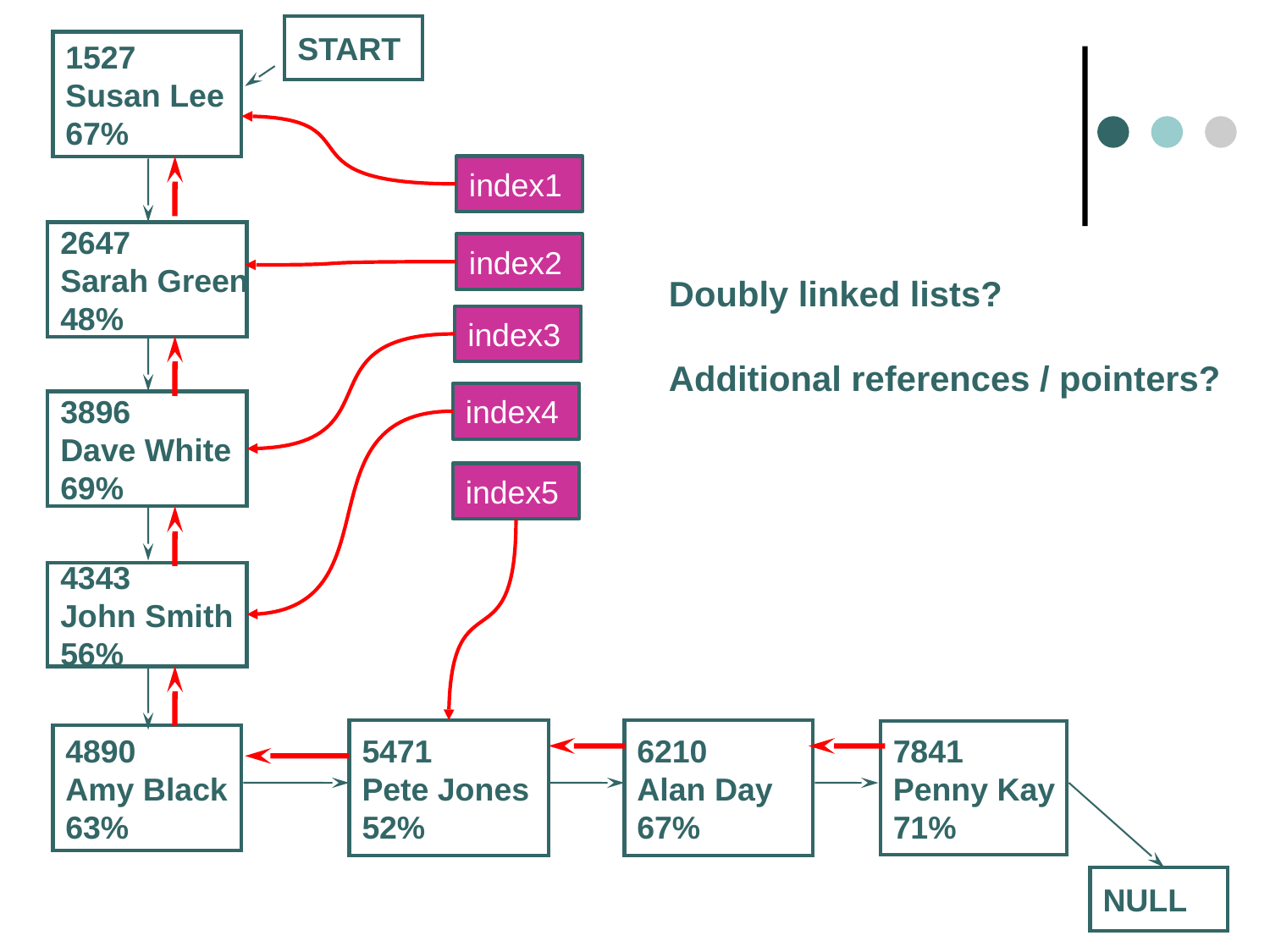

START
1527
Susan Lee
67%

index1

2647
Sarah Green
48%
index2
Doubly linked lists?

Additional references / pointers?
index3

index4
3896
Dave White
69%
index5

4343
John Smith
56%

5471
Pete Jones
52%
6210
Alan Day
67%
7841
Penny Kay
71%
4890
Amy Black
63%

NULL